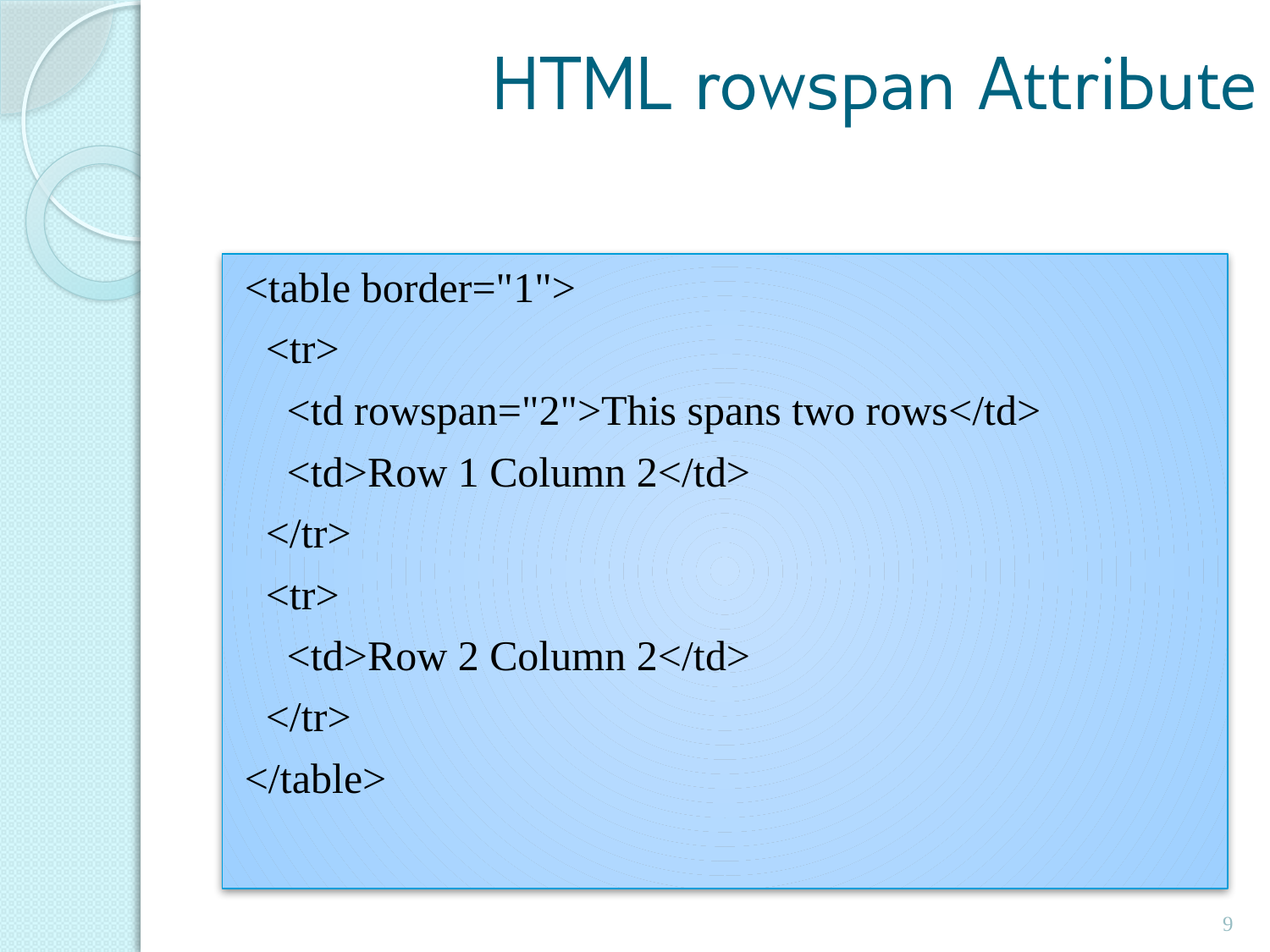

# HTML rowspan Attribute
<table border="1">
  <tr>
    <td rowspan="2">This spans two rows</td>
    <td>Row 1 Column 2</td>
  </tr>
  <tr>
    <td>Row 2 Column 2</td>
  </tr>
</table>
9